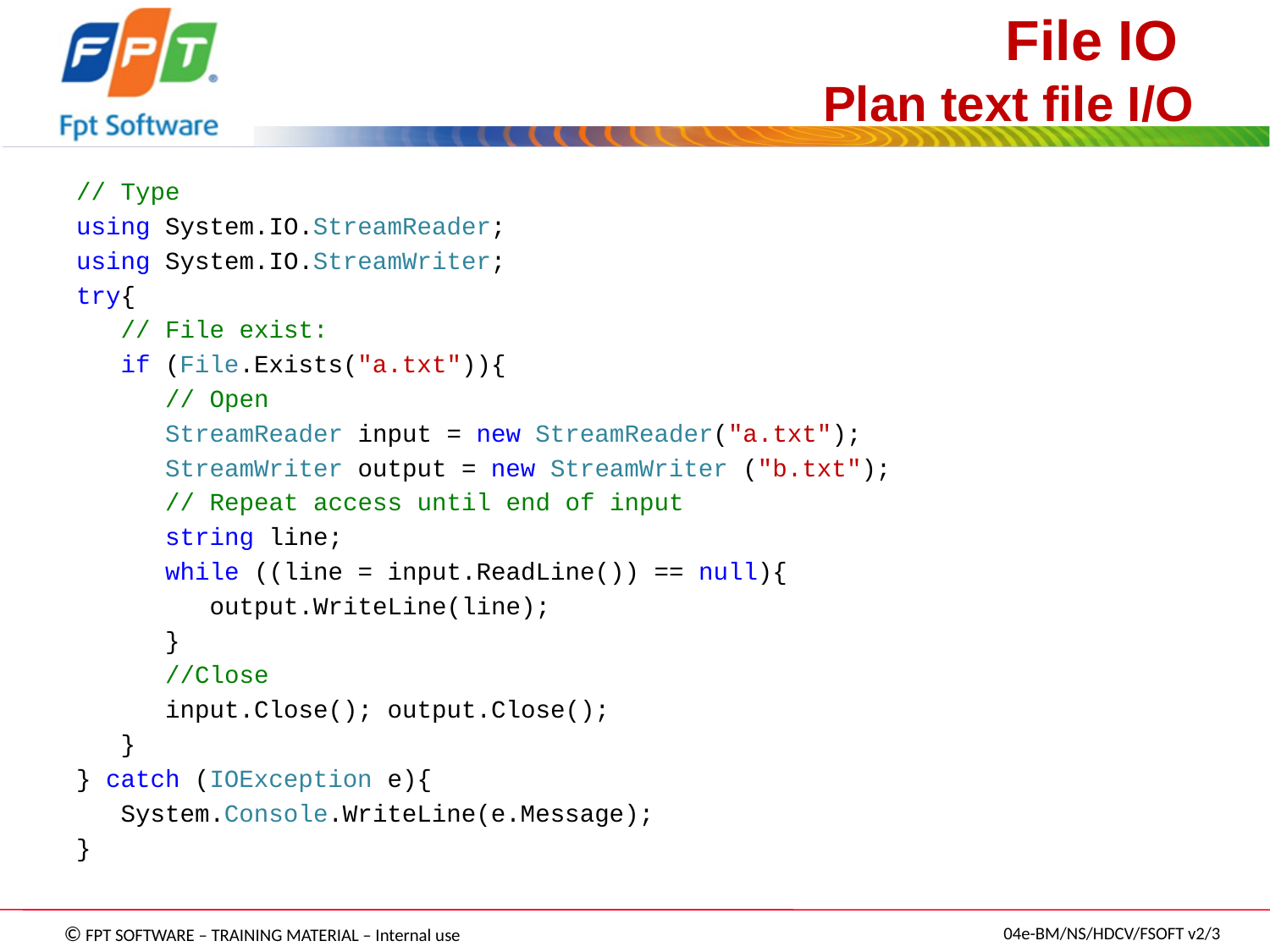

# File IO Plan text file I/O
// Type
using System.IO.StreamReader;
using System.IO.StreamWriter;
try{
   // File exist:
   if (File.Exists("a.txt")){
      // Open
      StreamReader input = new StreamReader("a.txt");
      StreamWriter output = new StreamWriter ("b.txt");
      // Repeat access until end of input
      string line;
      while ((line = input.ReadLine()) == null){
         output.WriteLine(line);
      }
      //Close
      input.Close(); output.Close();
   }
} catch (IOException e){
   System.Console.WriteLine(e.Message);
}